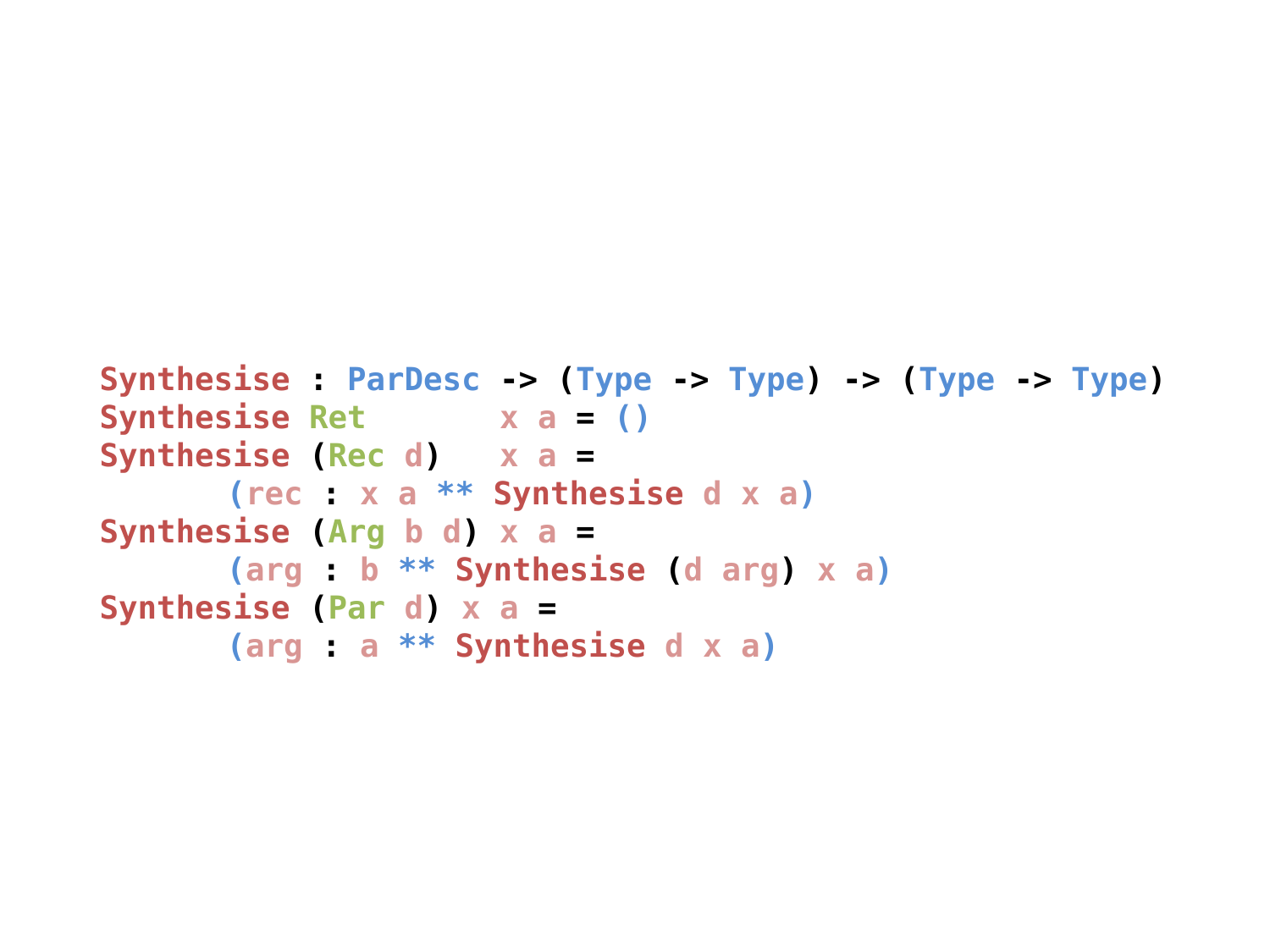

Synthesise : ParDesc -> (Type -> Type) -> (Type -> Type)
Synthesise Ret       x a = ()
Synthesise (Rec d)   x a =
	(rec : x a ** Synthesise d x a)
Synthesise (Arg b d) x a =
	(arg : b ** Synthesise (d arg) x a)
Synthesise (Par d) x a =
	(arg : a ** Synthesise d x a)